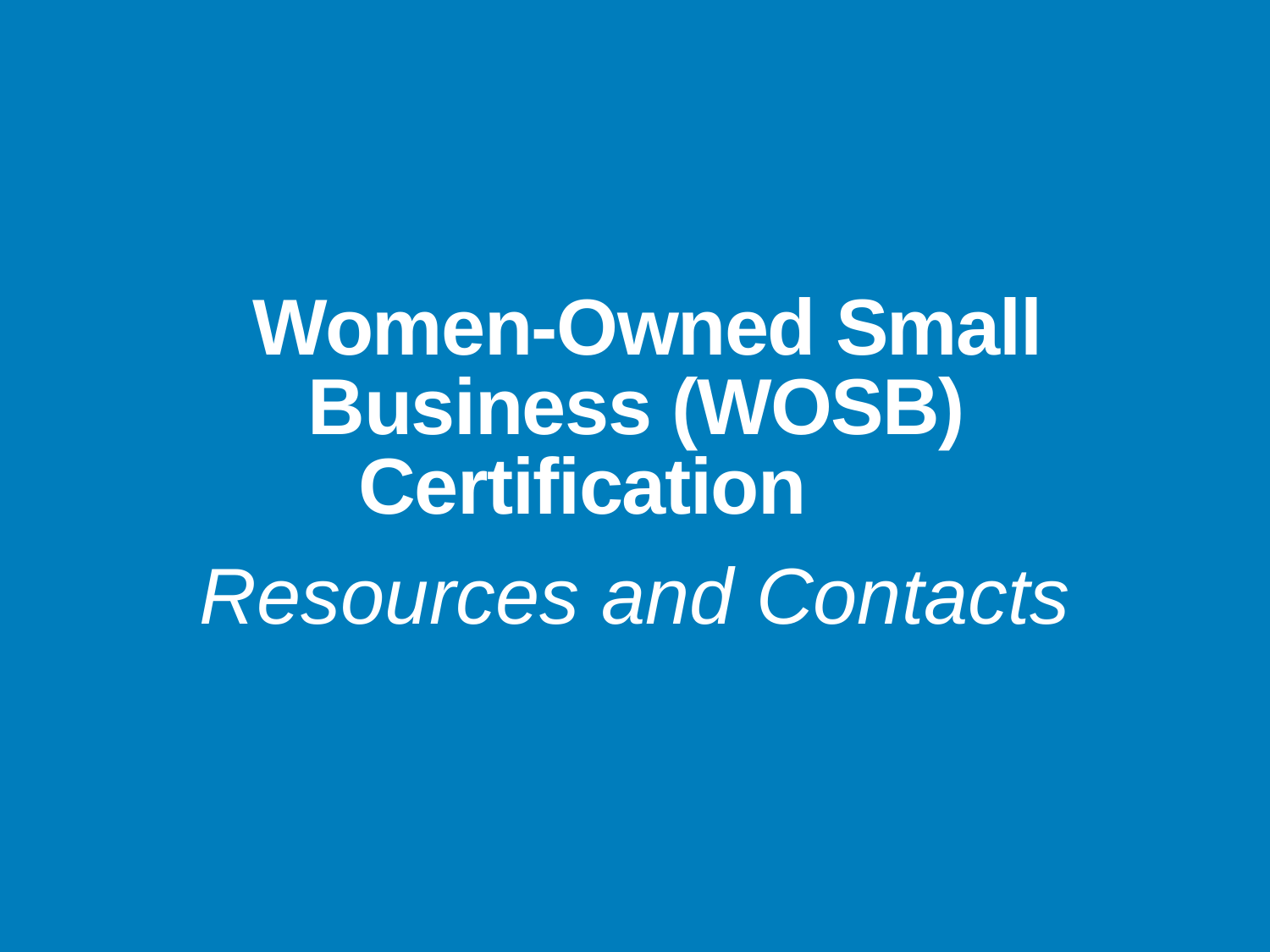

# Women-Owned Small Business (WOSB) Certification, 4
Resources and Contacts